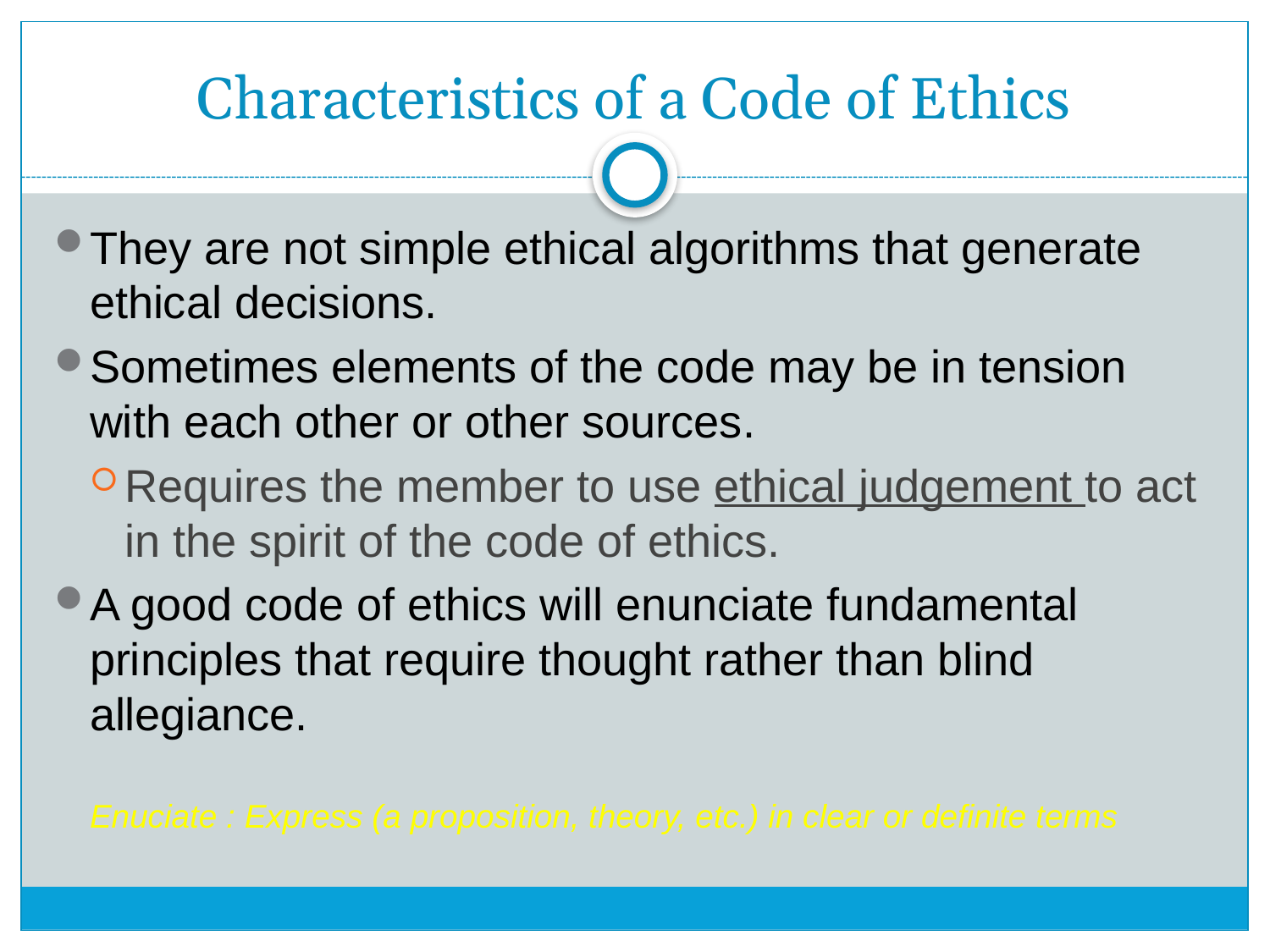

# Characteristics of a Code of Ethics
They are not simple ethical algorithms that generate ethical decisions.
Sometimes elements of the code may be in tension with each other or other sources.
Requires the member to use ethical judgement to act in the spirit of the code of ethics.
A good code of ethics will enunciate fundamental principles that require thought rather than blind allegiance.
Enuciate : Express (a proposition, theory, etc.) in clear or definite terms